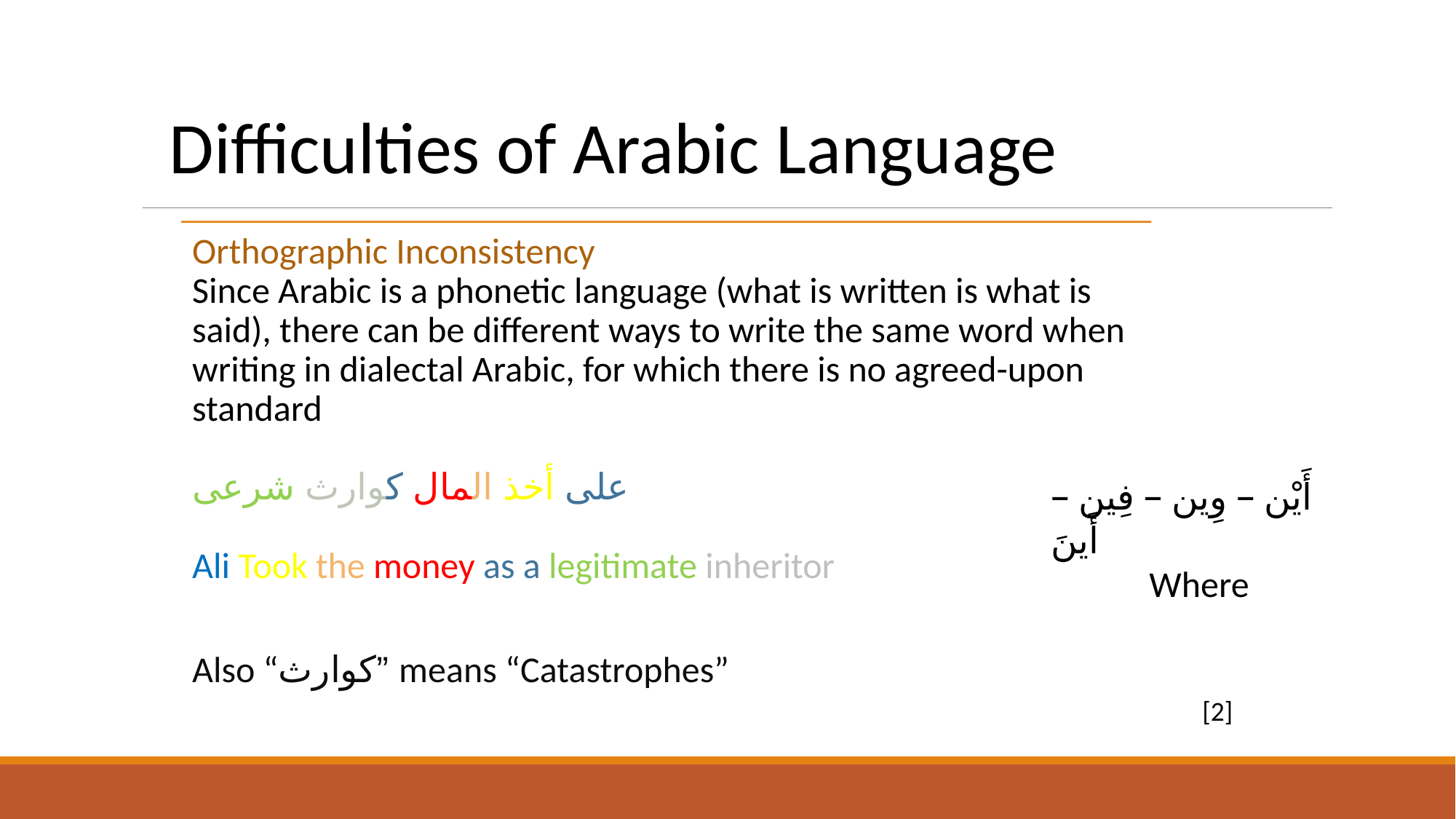

Difficulties of Arabic Language
Orthographic Inconsistency
Since Arabic is a phonetic language (what is written is what is said), there can be different ways to write the same word when writing in dialectal Arabic, for which there is no agreed-upon standard
على أخذ المال كوارث شرعى
Ali Took the money as a legitimate inheritor

Also “كوارث” means “Catastrophes”
أَيْن – وِين – فِين – أَينَ
            Where
[2]